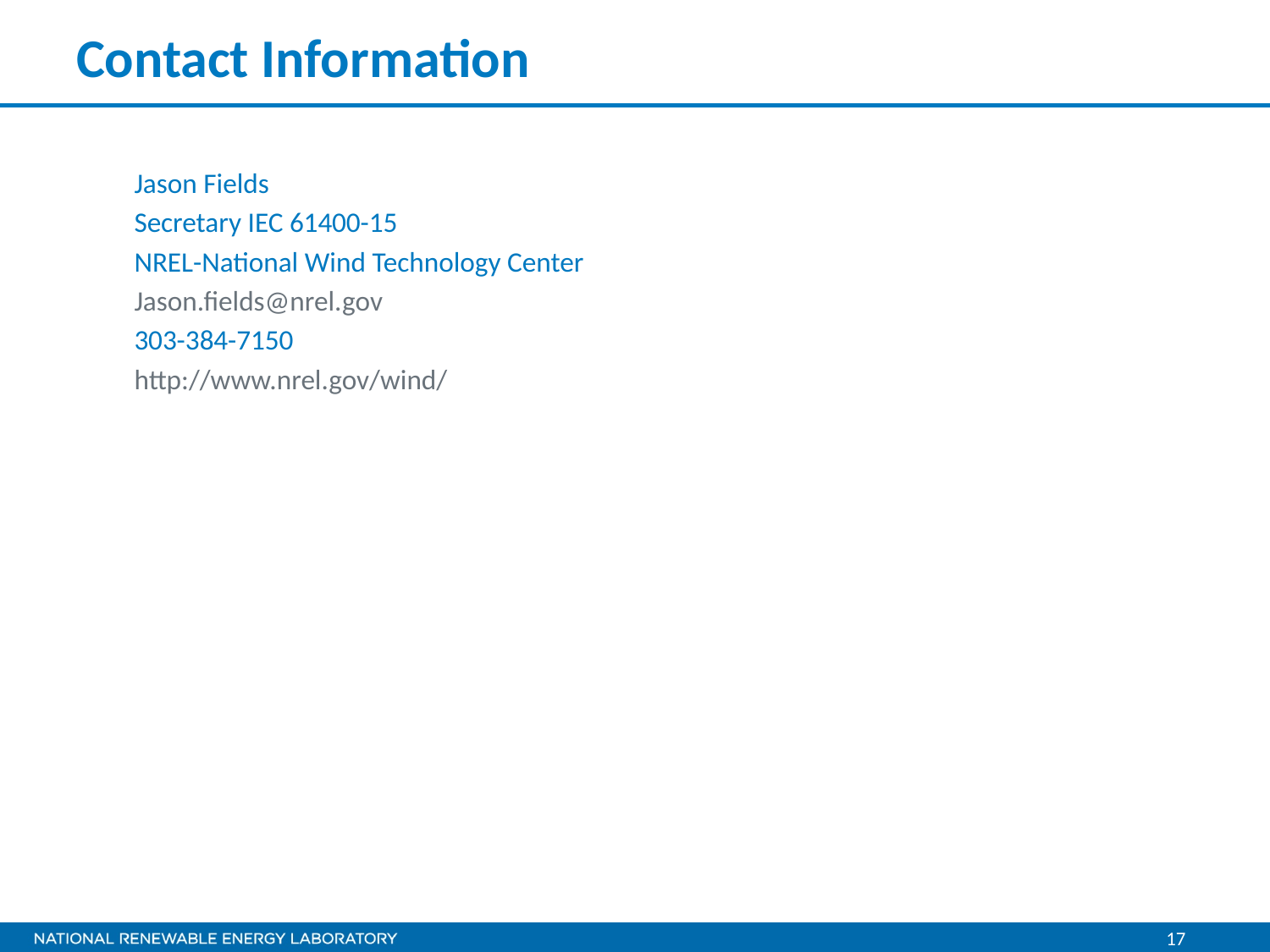

# Contact Information
Jason Fields
Secretary IEC 61400-15
NREL-National Wind Technology Center
Jason.fields@nrel.gov
303-384-7150
http://www.nrel.gov/wind/